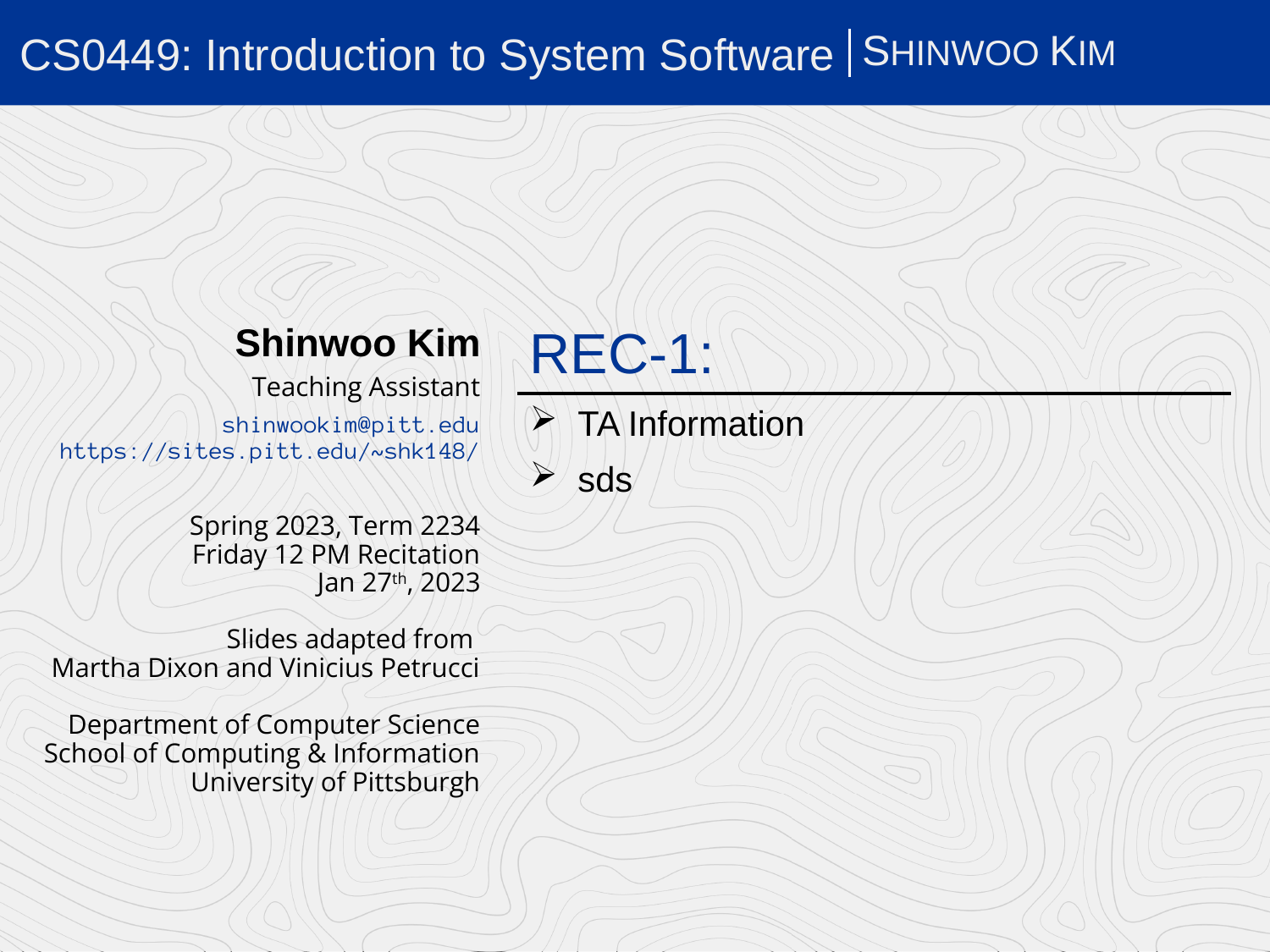

SHINWOO KIM
# CS0449: Introduction to System Software
REC-1:
Shinwoo Kim
Teaching Assistant
shinwookim@pitt.edu
https://sites.pitt.edu/~shk148/

Spring 2023, Term 2234
Friday 12 PM Recitation
Jan 27th, 2023

Slides adapted from
Martha Dixon and Vinicius Petrucci

Department of Computer Science
School of Computing & Information
University of Pittsburgh

TA Information
sds